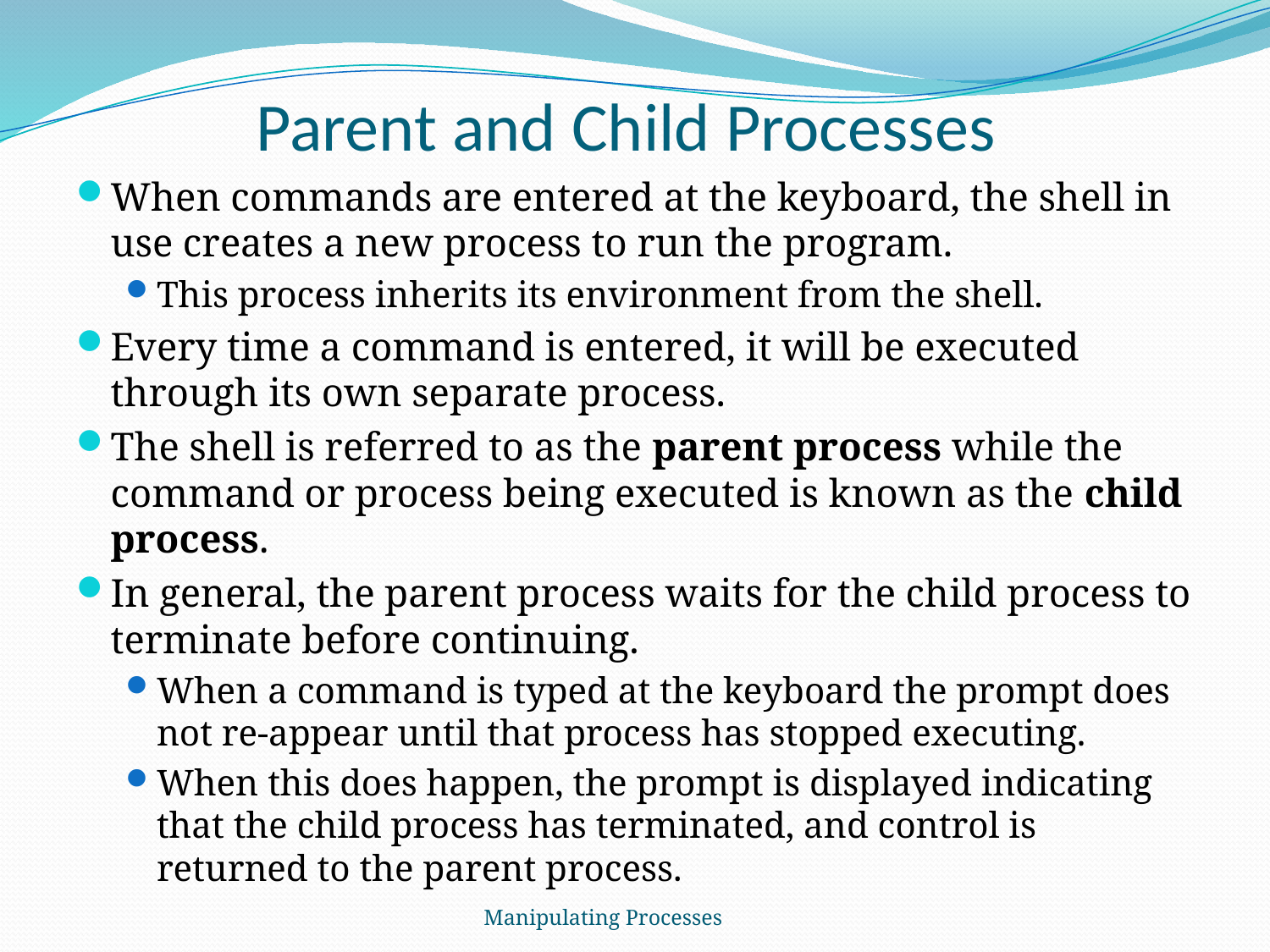

# Parent and Child Processes
When commands are entered at the keyboard, the shell in use creates a new process to run the program.
This process inherits its environment from the shell.
Every time a command is entered, it will be executed through its own separate process.
The shell is referred to as the parent process while the command or process being executed is known as the child process.
In general, the parent process waits for the child process to terminate before continuing.
When a command is typed at the keyboard the prompt does not re-appear until that process has stopped executing.
When this does happen, the prompt is displayed indicating that the child process has terminated, and control is returned to the parent process.
Manipulating Processes